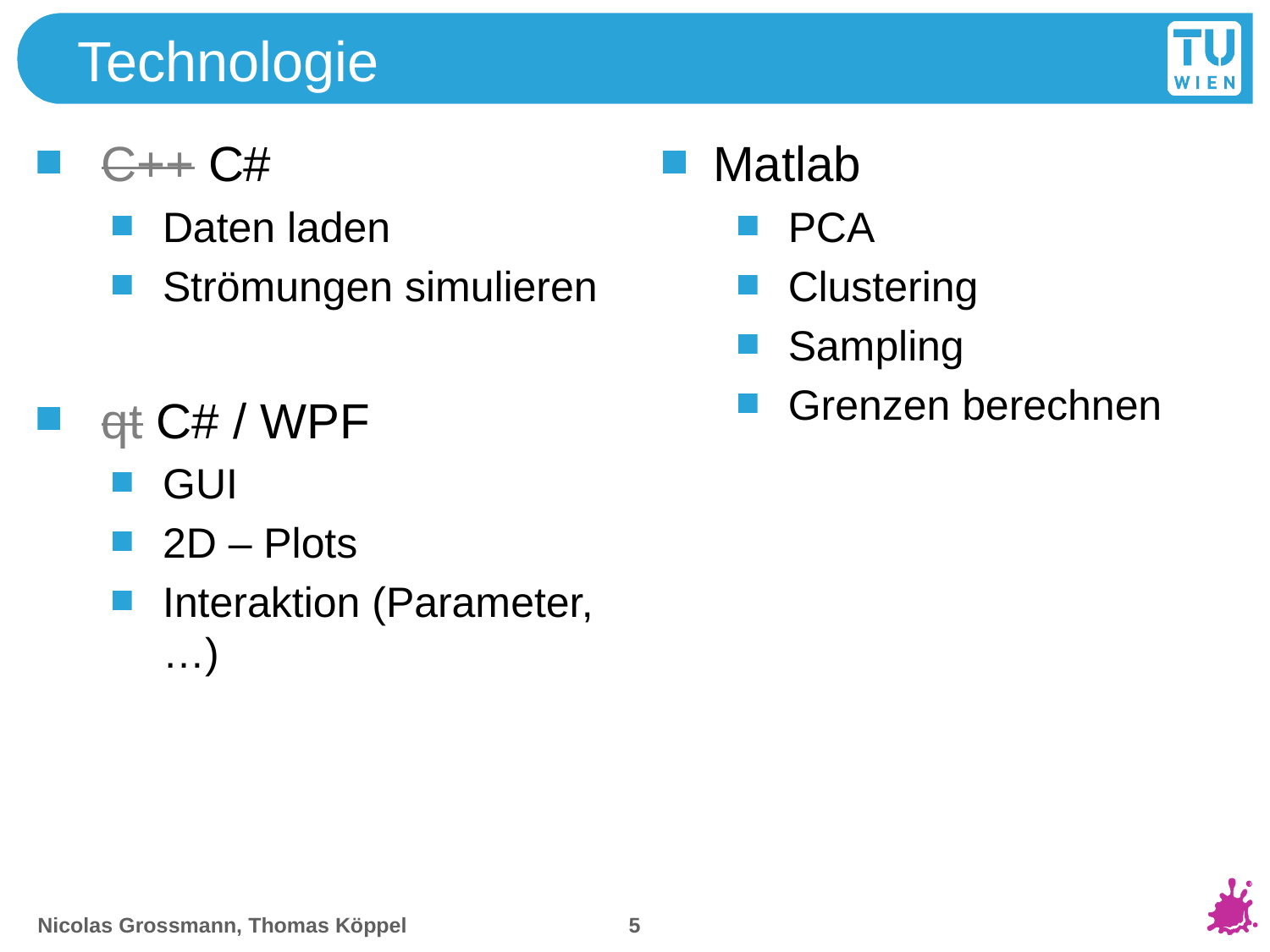

# Technologie
 C++ C#
Daten laden
Strömungen simulieren

 qt C# / WPF
GUI
2D – Plots
Interaktion (Parameter, …)
Matlab
PCA
Clustering
Sampling
Grenzen berechnen
5
Nicolas Grossmann, Thomas Köppel